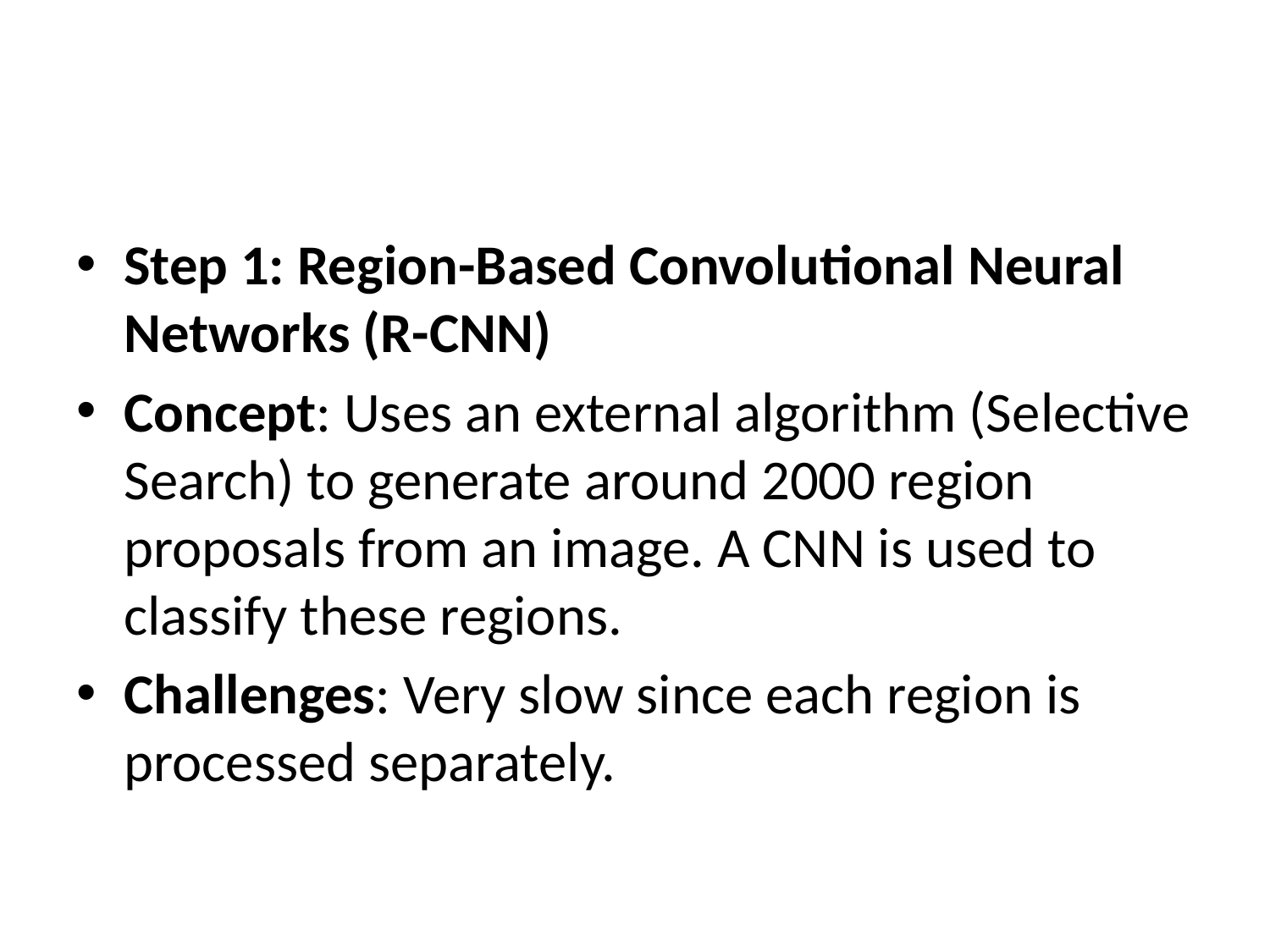

Step 1: Region-Based Convolutional Neural Networks (R-CNN)
Concept: Uses an external algorithm (Selective Search) to generate around 2000 region proposals from an image. A CNN is used to classify these regions.
Challenges: Very slow since each region is processed separately.